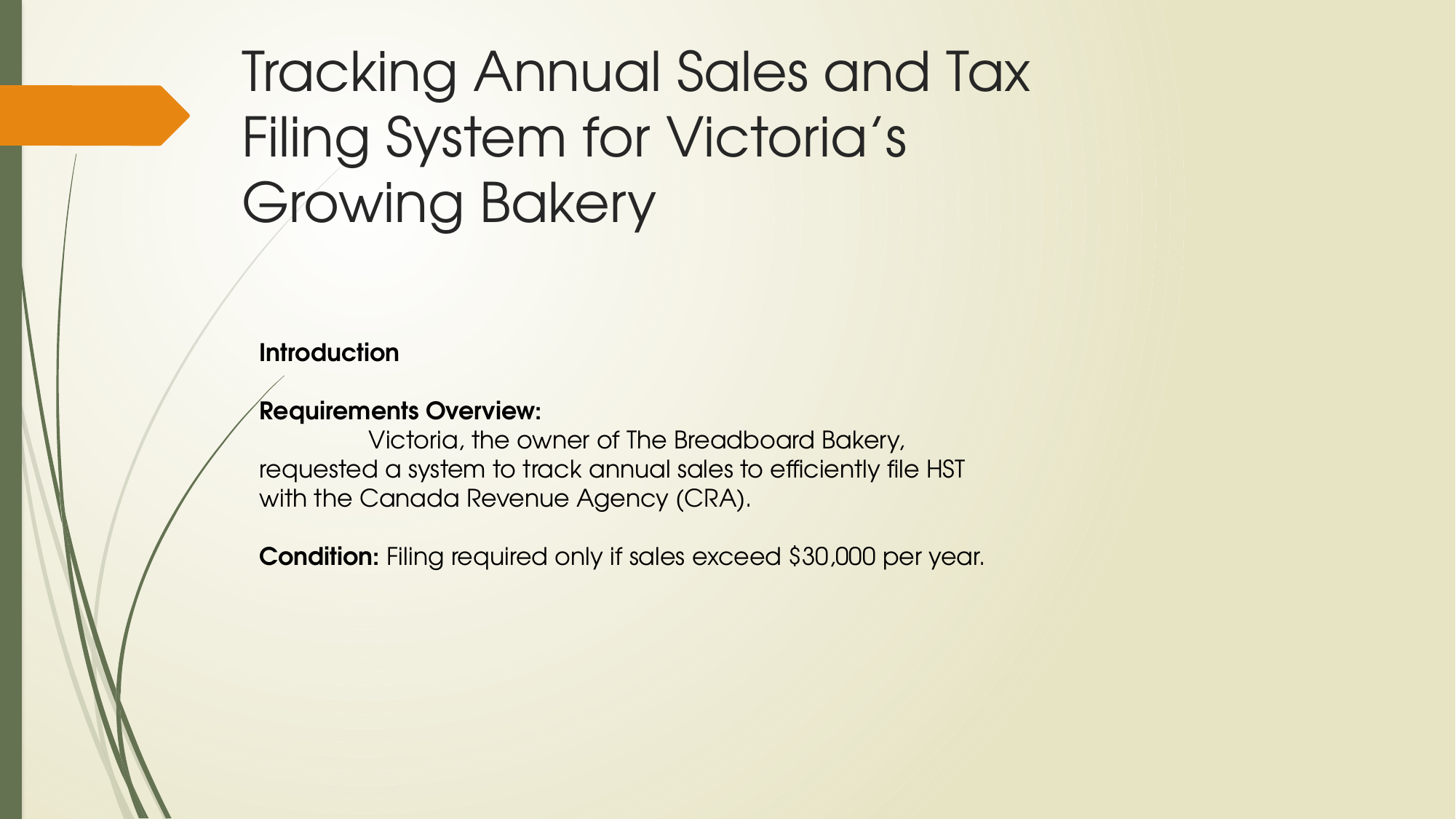

Tracking Annual Sales and Tax Filing System for Victoria’s Growing Bakery
Introduction

Requirements Overview:
	Victoria, the owner of The Breadboard Bakery, requested a system to track annual sales to efficiently file HST with the Canada Revenue Agency (CRA).

Condition: Filing required only if sales exceed $30,000 per year.